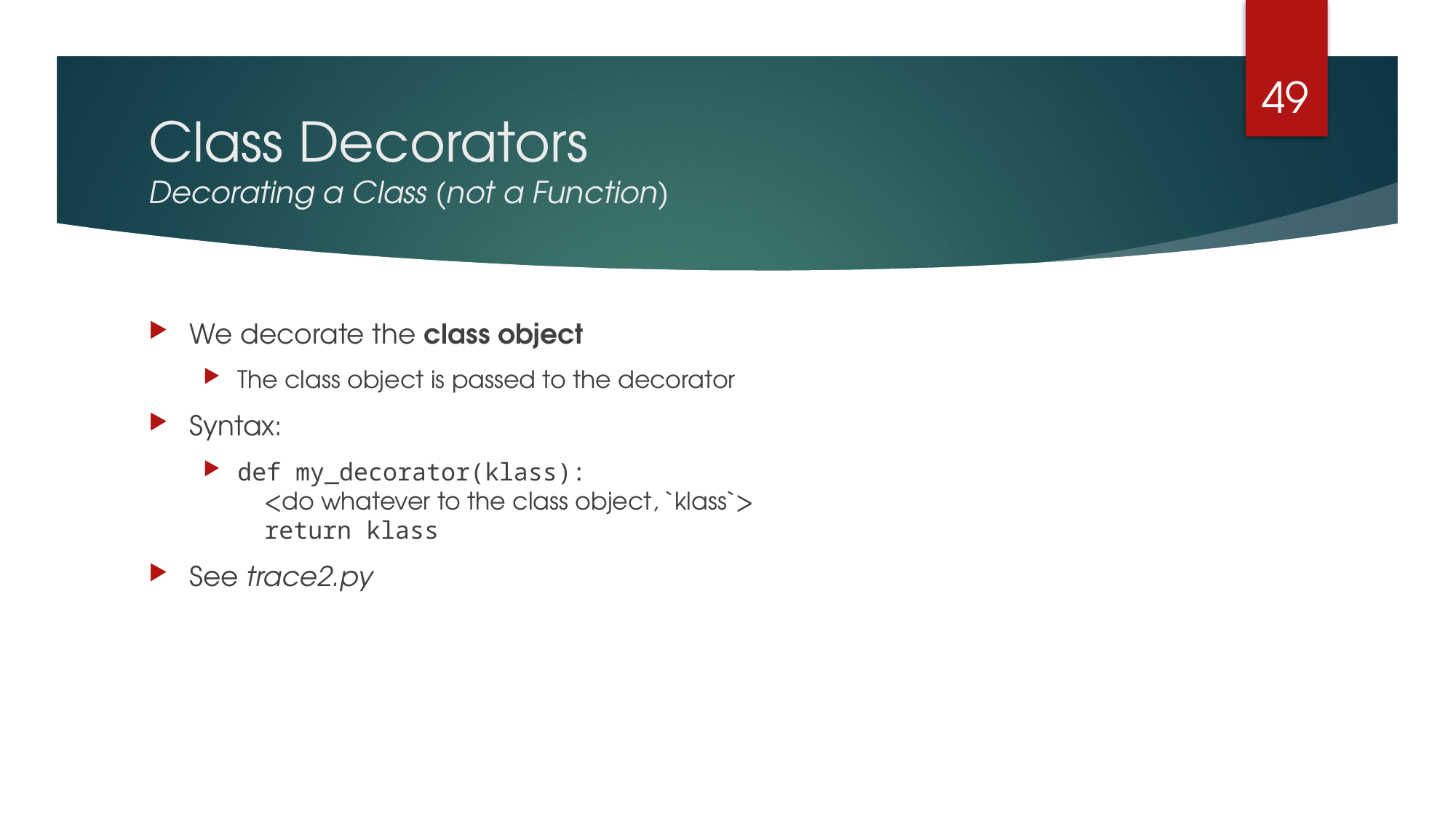

49
# Class Decorators Decorating a Class (not a Function)
We decorate the class object
The class object is passed to the decorator
Syntax:
def my_decorator(klass):
    <do whatever to the class object, `klass`>
    return klass
See trace2.py